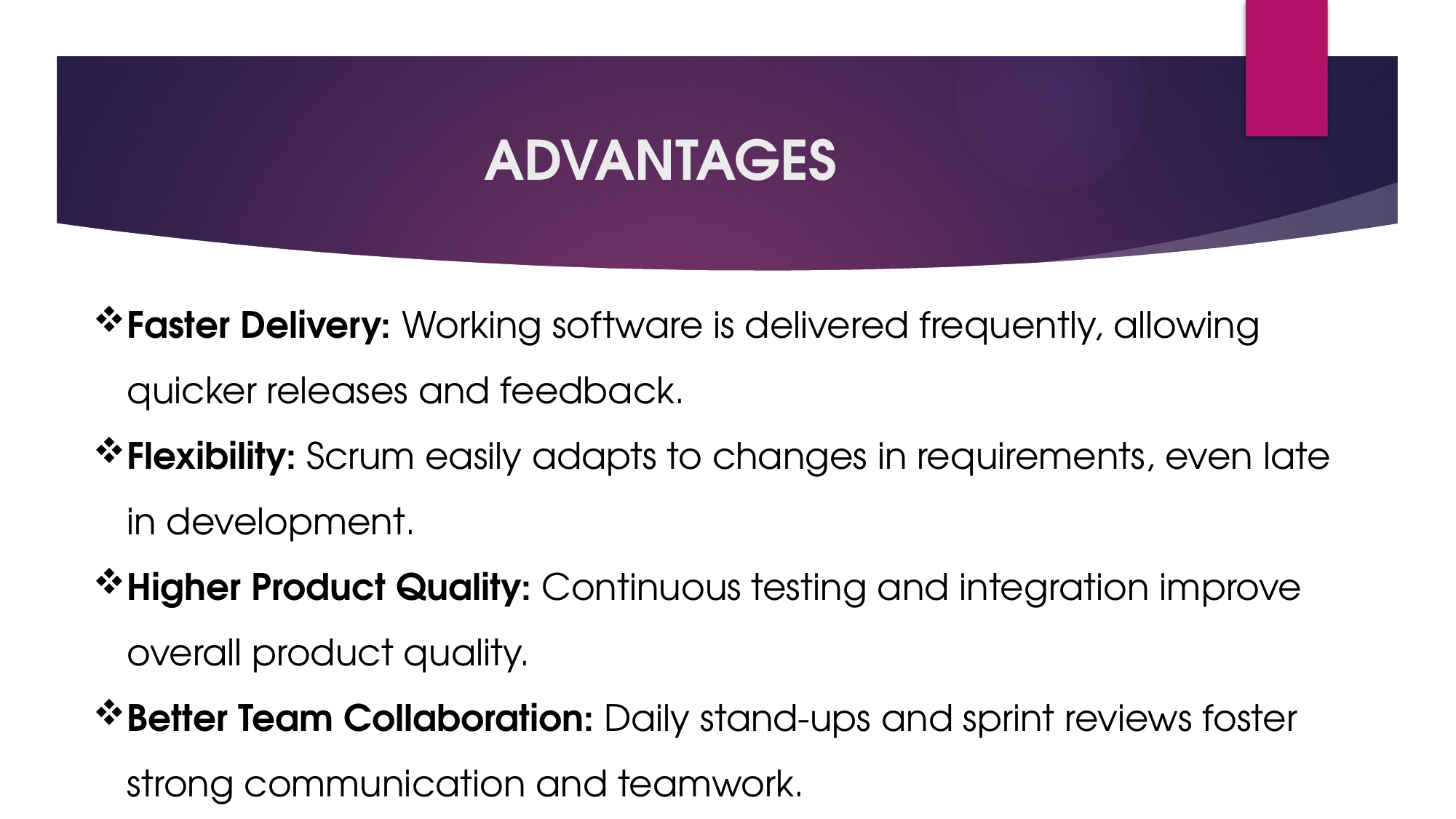

# ADVANTAGES
Faster Delivery: Working software is delivered frequently, allowing quicker releases and feedback.
Flexibility: Scrum easily adapts to changes in requirements, even late in development.
Higher Product Quality: Continuous testing and integration improve overall product quality.
Better Team Collaboration: Daily stand-ups and sprint reviews foster strong communication and teamwork.